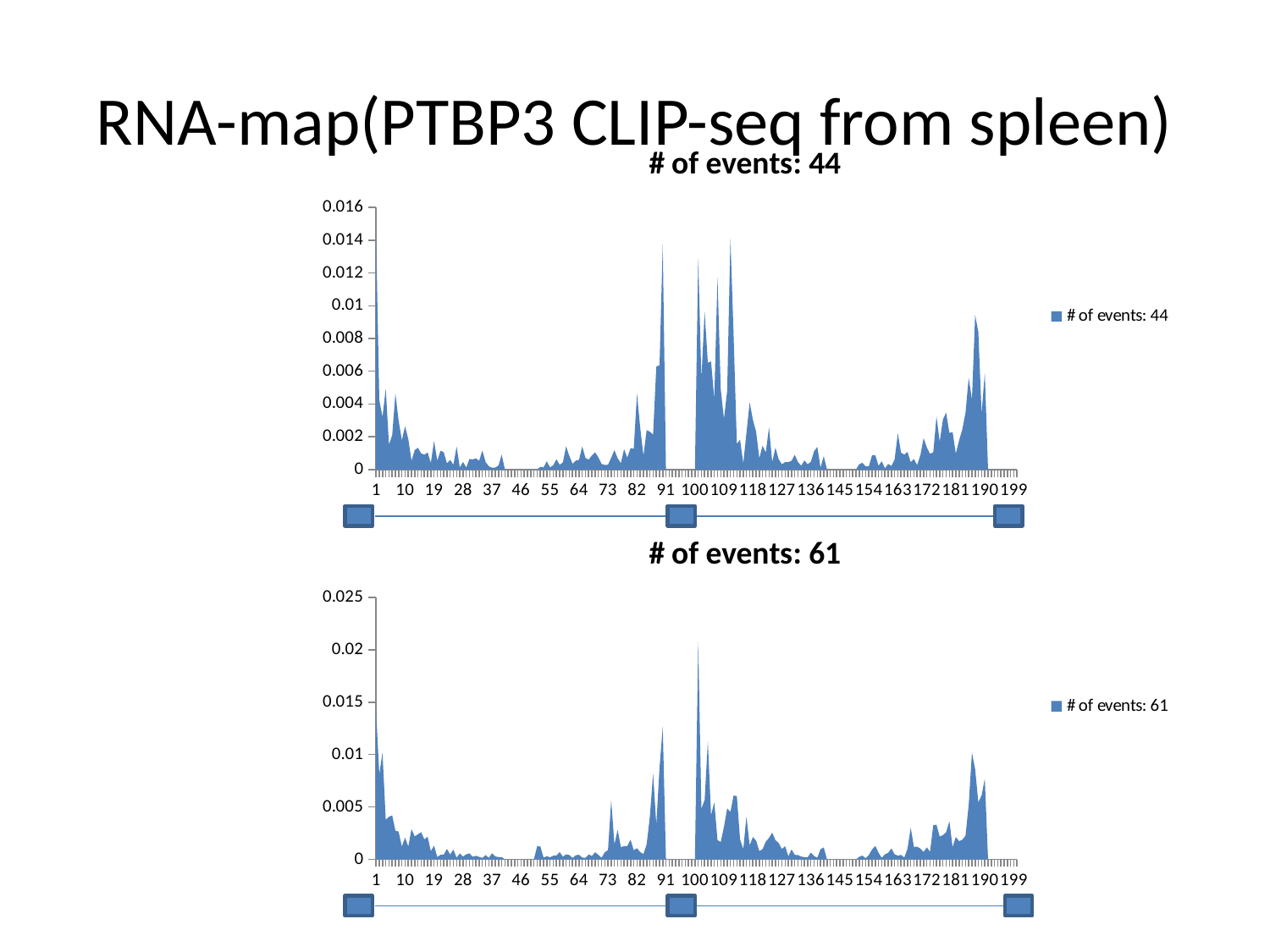

# RNA-map(PTBP3 CLIP-seq from spleen)

### Chart:

| Category | # of events: 44 |
|---|---|

### Chart:

| Category | # of events: 61 |
|---|---|